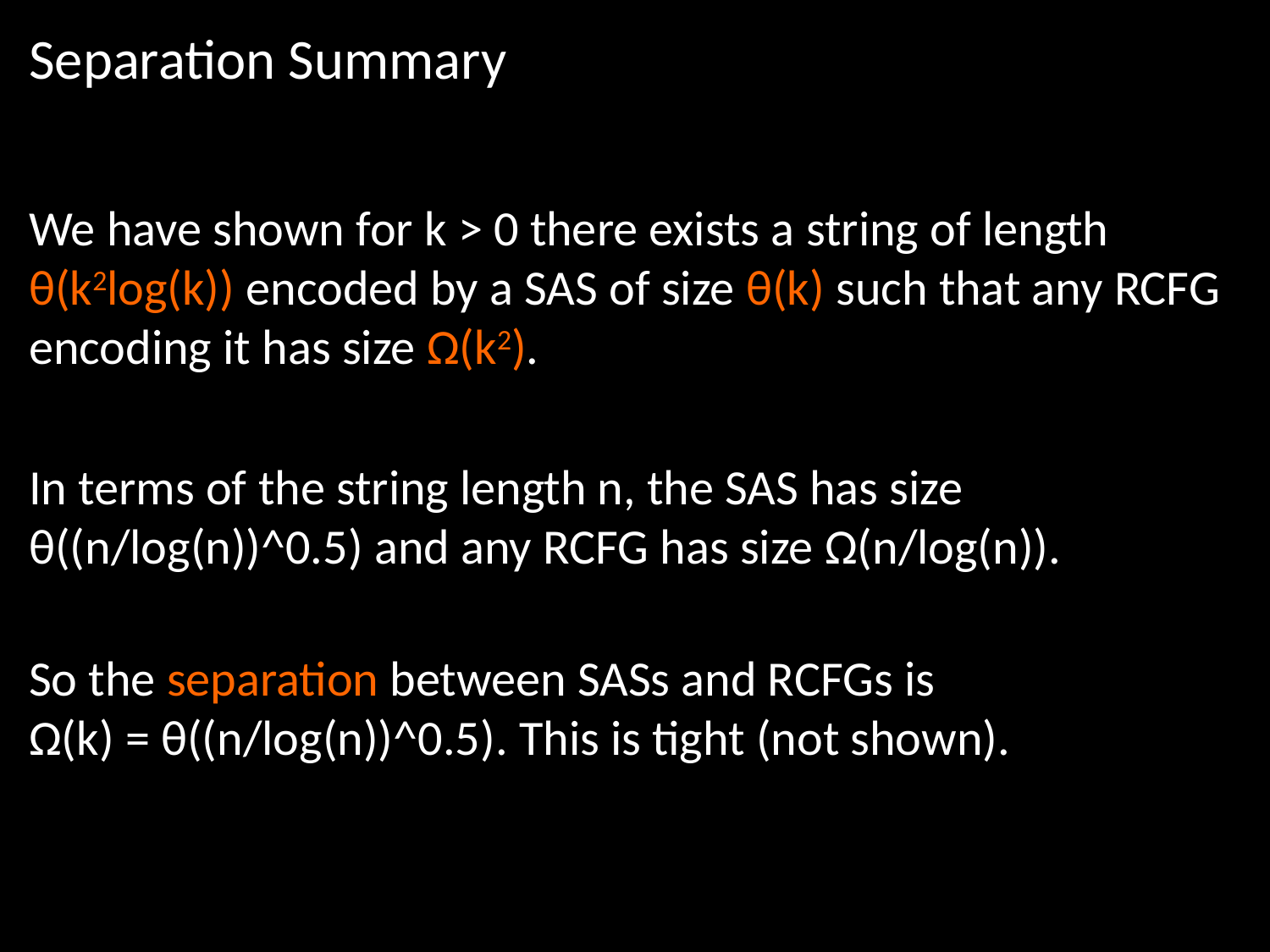

Separation Summary
We have shown for k > 0 there exists a string of length
θ(k2log(k)) encoded by a SAS of size θ(k) such that any RCFG encoding it has size Ω(k2).
In terms of the string length n, the SAS has size
θ((n/log(n))^0.5) and any RCFG has size Ω(n/log(n)).
So the separation between SASs and RCFGs is
Ω(k) = θ((n/log(n))^0.5). This is tight (not shown).